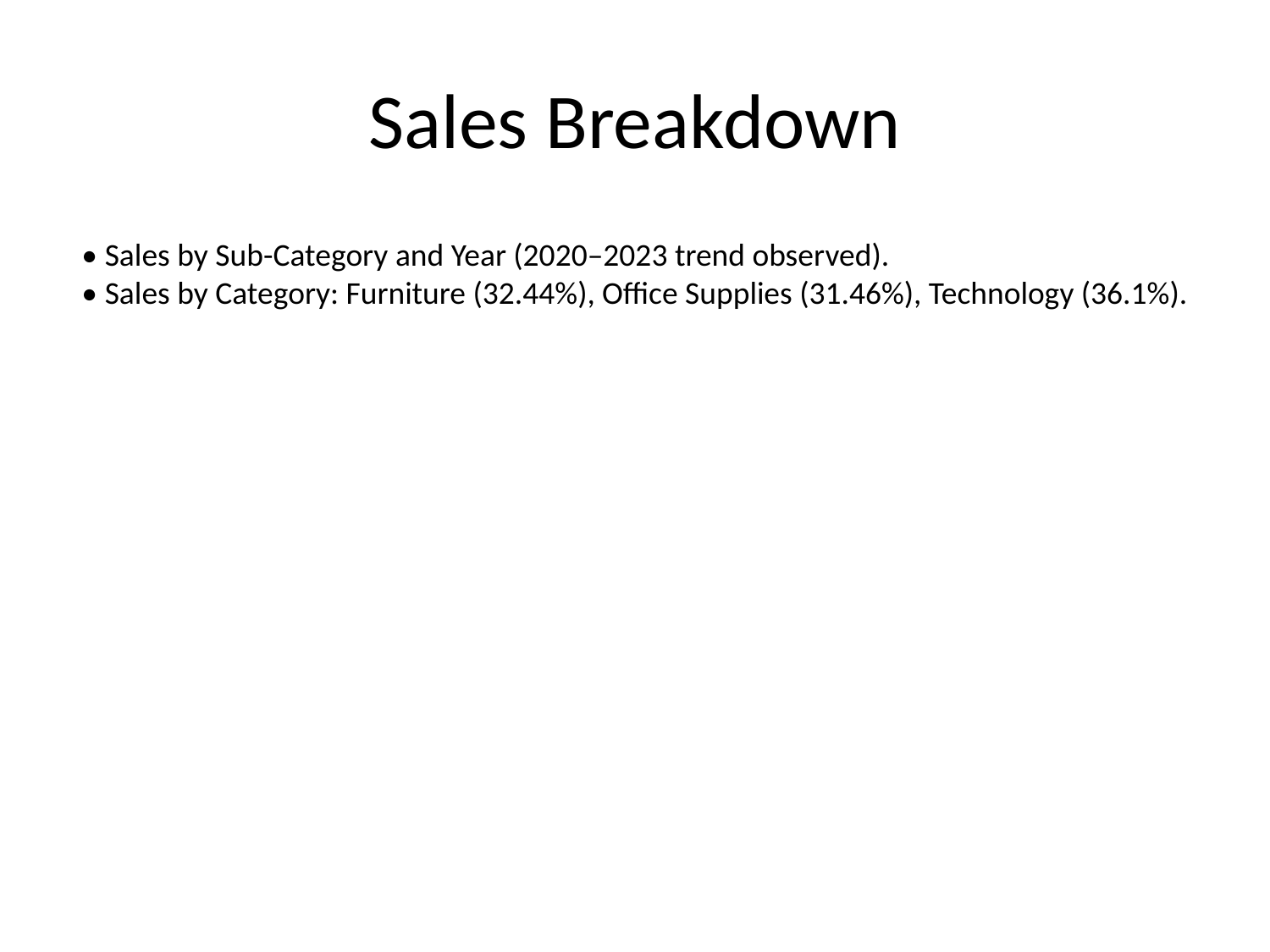

# Sales Breakdown

• Sales by Sub-Category and Year (2020–2023 trend observed).
• Sales by Category: Furniture (32.44%), Office Supplies (31.46%), Technology (36.1%).